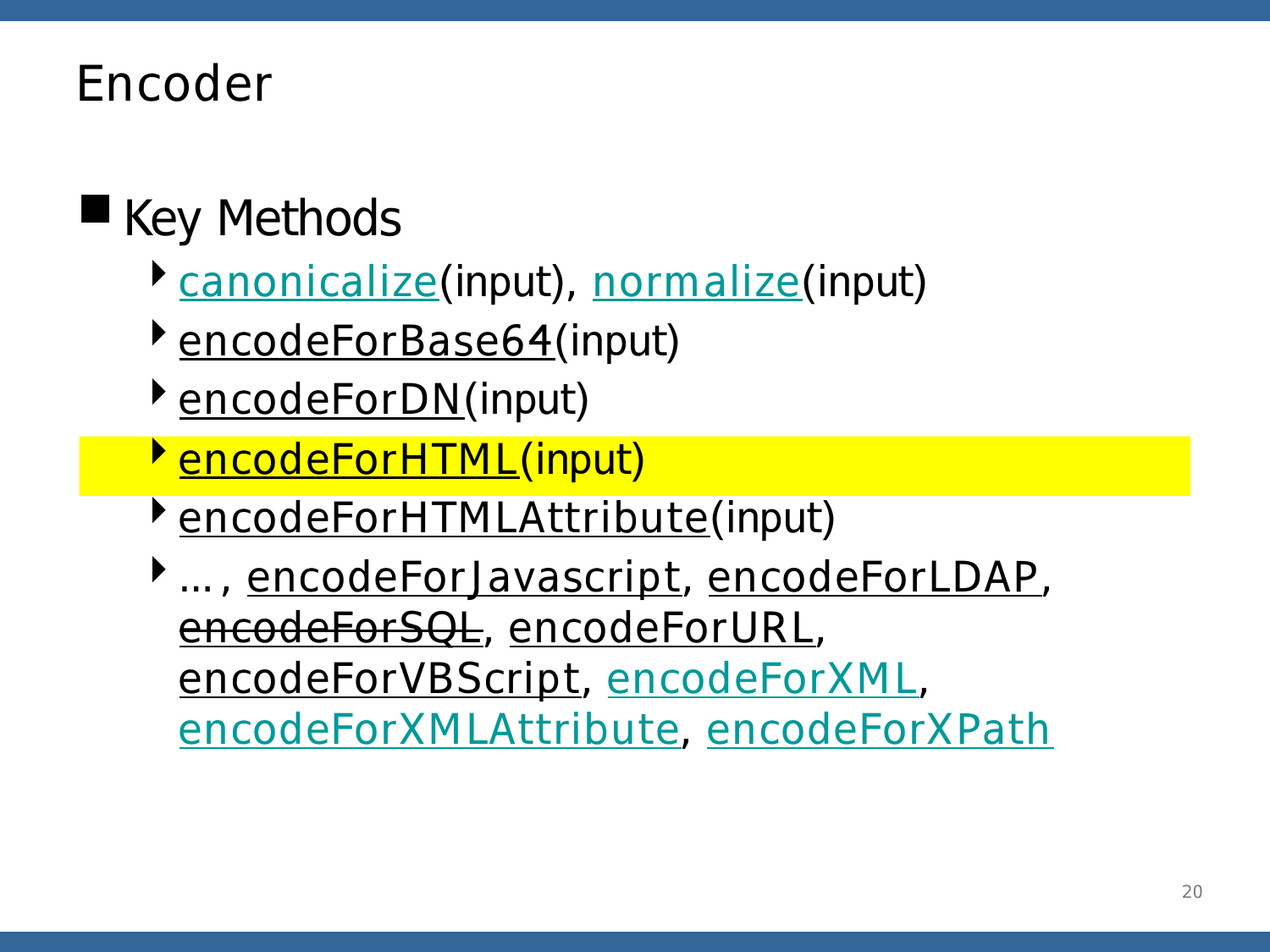

# Encoder
Key Methods
canonicalize(input), normalize(input)
encodeForBase64(input)
encodeForDN(input)
encodeForHTML(input)
encodeForHTMLAttribute(input)
…, encodeForJavascript, encodeForLDAP, encodeForSQL, encodeForURL, encodeForVBScript, encodeForXML, encodeForXMLAttribute, encodeForXPath

20